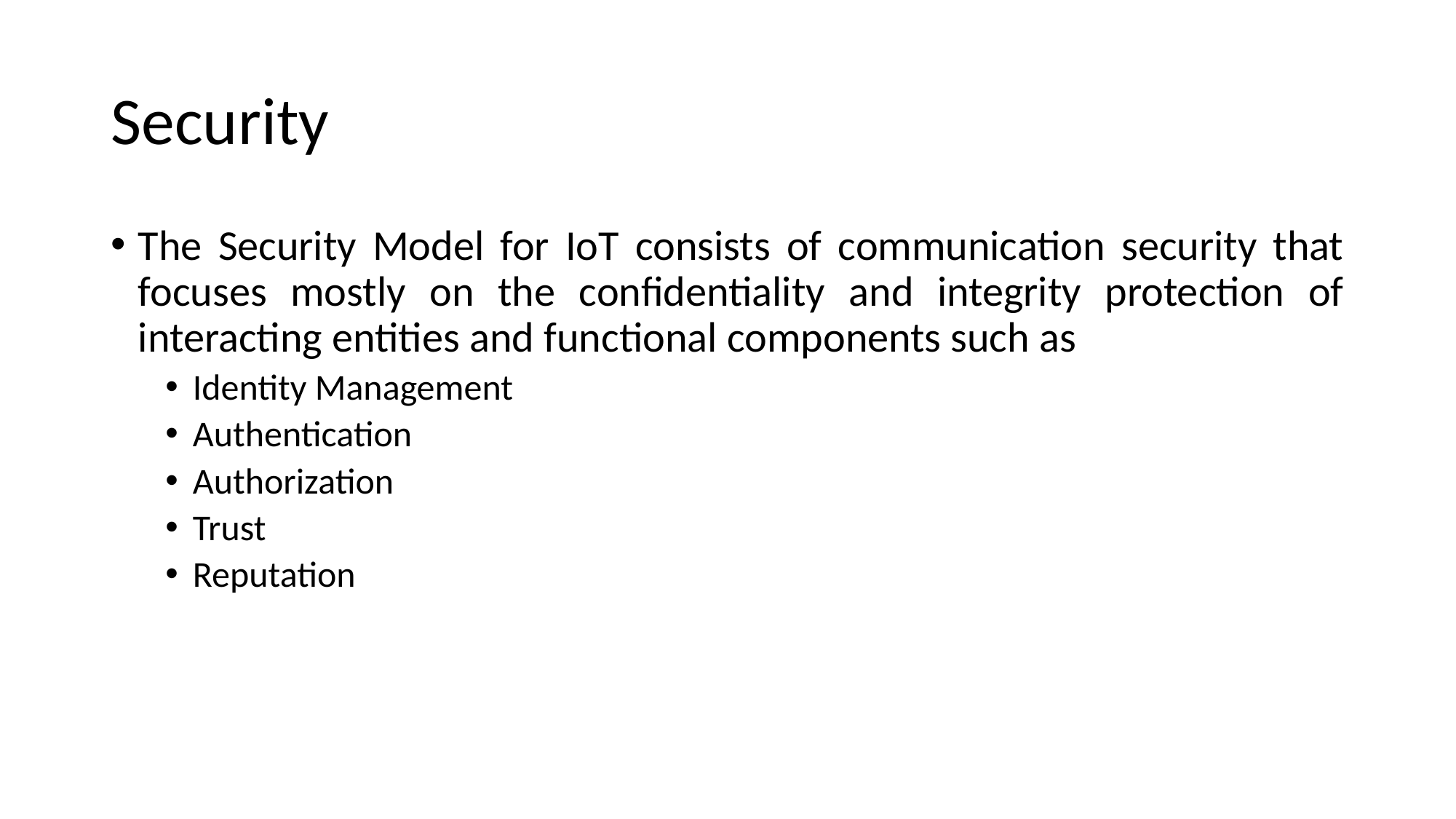

# Security
The Security Model for IoT consists of communication security that focuses mostly on the confidentiality and integrity protection of interacting entities and functional components such as
Identity Management
Authentication
Authorization
Trust
Reputation